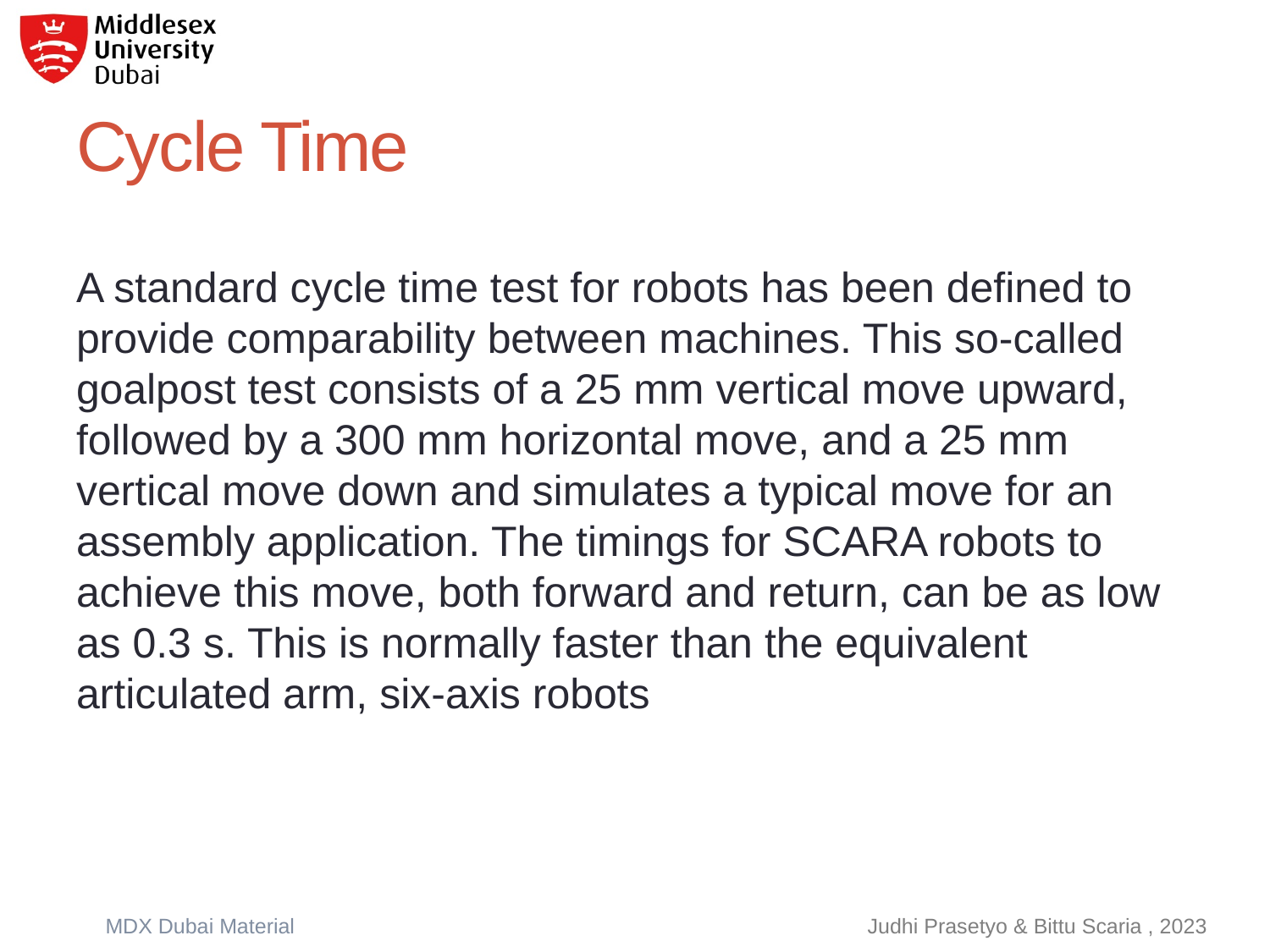

# Cycle Time
A standard cycle time test for robots has been defined to provide comparability between machines. This so-called goalpost test consists of a 25 mm vertical move upward, followed by a 300 mm horizontal move, and a 25 mm vertical move down and simulates a typical move for an assembly application. The timings for SCARA robots to achieve this move, both forward and return, can be as low as 0.3 s. This is normally faster than the equivalent articulated arm, six-axis robots